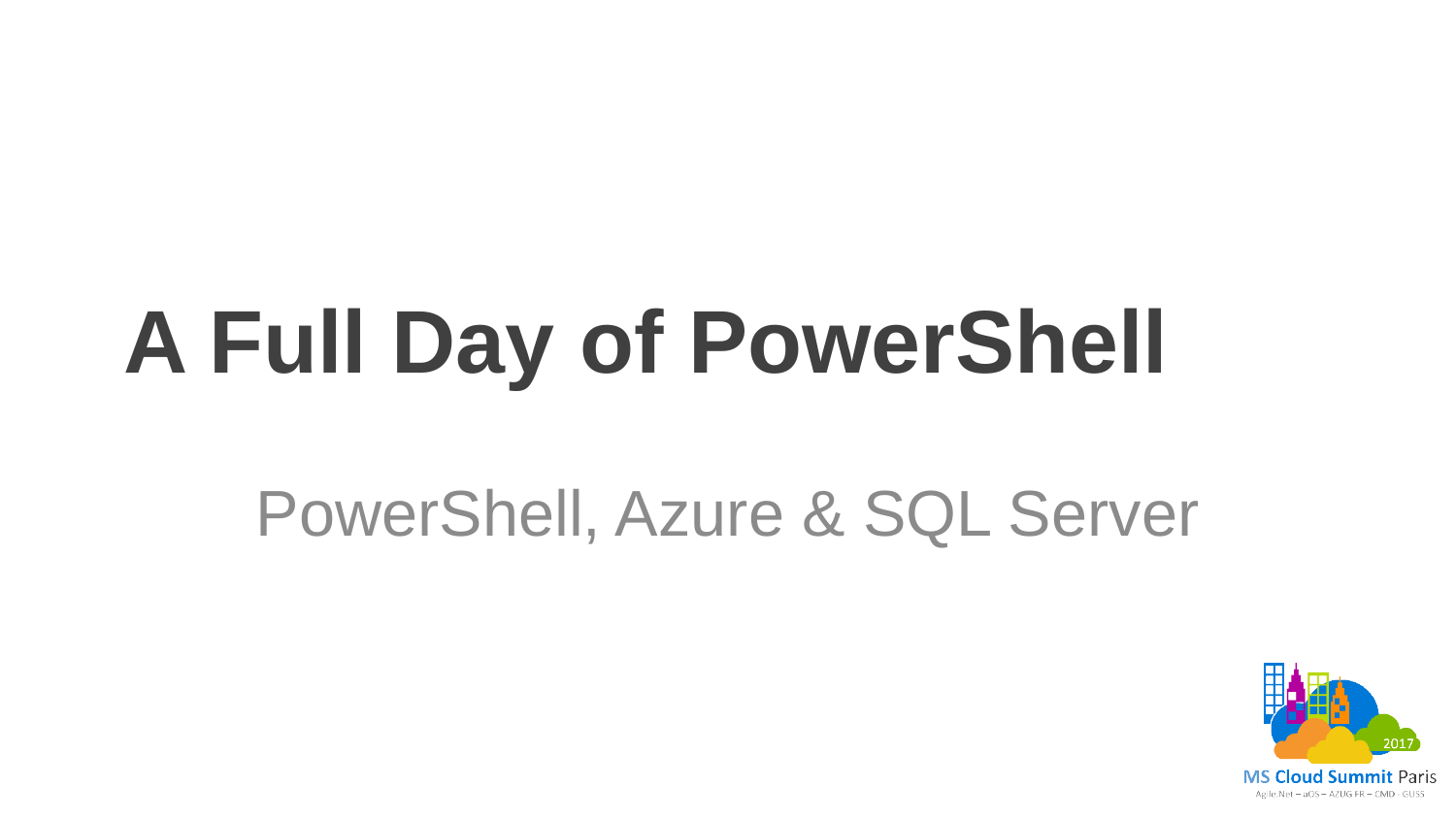

# A Full Day of PowerShell
PowerShell, Azure & SQL Server